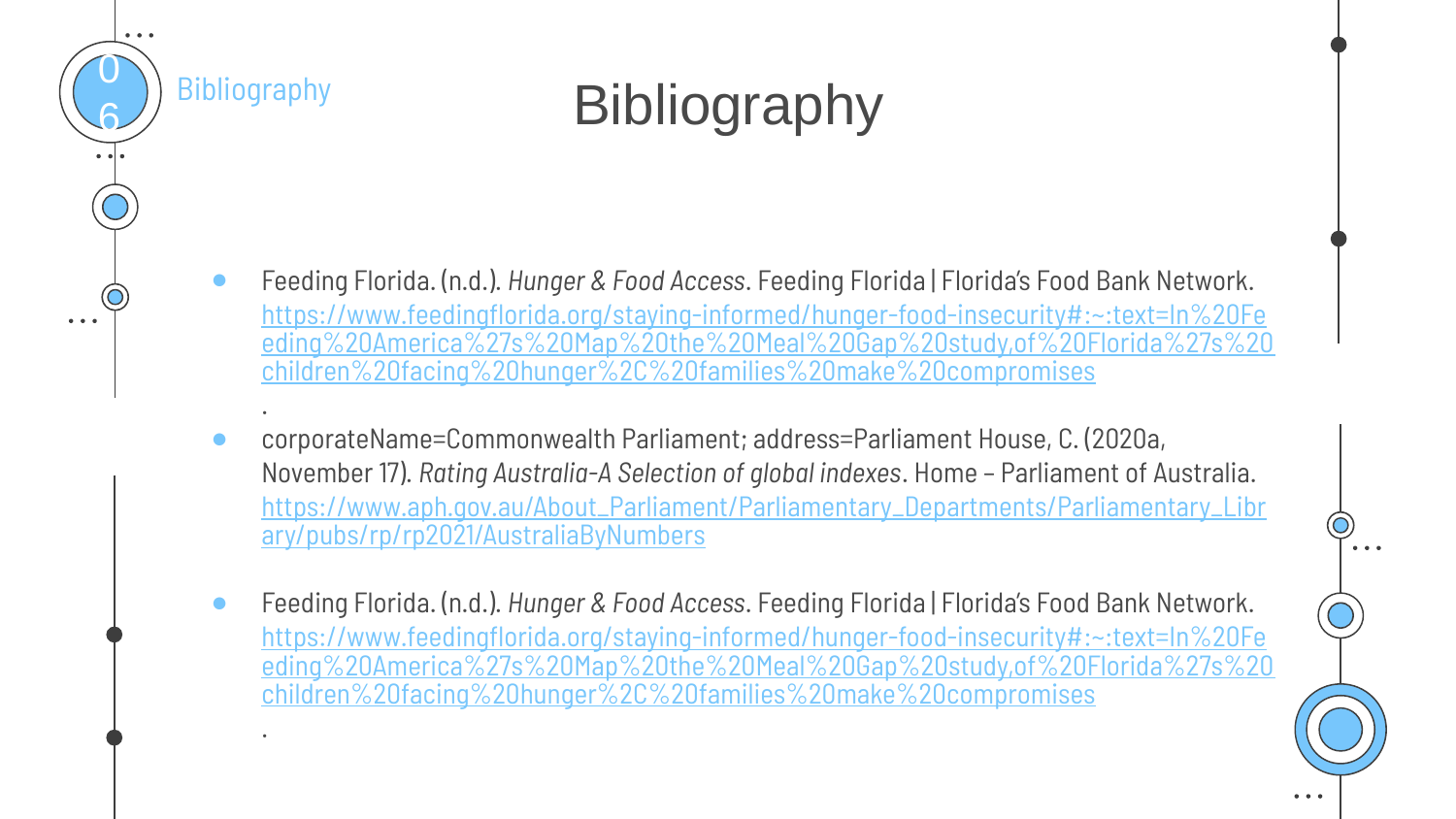

Bibliography
06
# Bibliography

Feeding Florida. (n.d.). Hunger & Food Access. Feeding Florida | Florida’s Food Bank Network. https://www.feedingflorida.org/staying-informed/hunger-food-insecurity#:~:text=In%20Feeding%20America%27s%20Map%20the%20Meal%20Gap%20study,of%20Florida%27s%20children%20facing%20hunger%2C%20families%20make%20compromises.
corporateName=Commonwealth Parliament; address=Parliament House, C. (2020a, November 17). Rating Australia-A Selection of global indexes. Home – Parliament of Australia. https://www.aph.gov.au/About_Parliament/Parliamentary_Departments/Parliamentary_Library/pubs/rp/rp2021/AustraliaByNumbers
Feeding Florida. (n.d.). Hunger & Food Access. Feeding Florida | Florida’s Food Bank Network. https://www.feedingflorida.org/staying-informed/hunger-food-insecurity#:~:text=In%20Feeding%20America%27s%20Map%20the%20Meal%20Gap%20study,of%20Florida%27s%20children%20facing%20hunger%2C%20families%20make%20compromises.